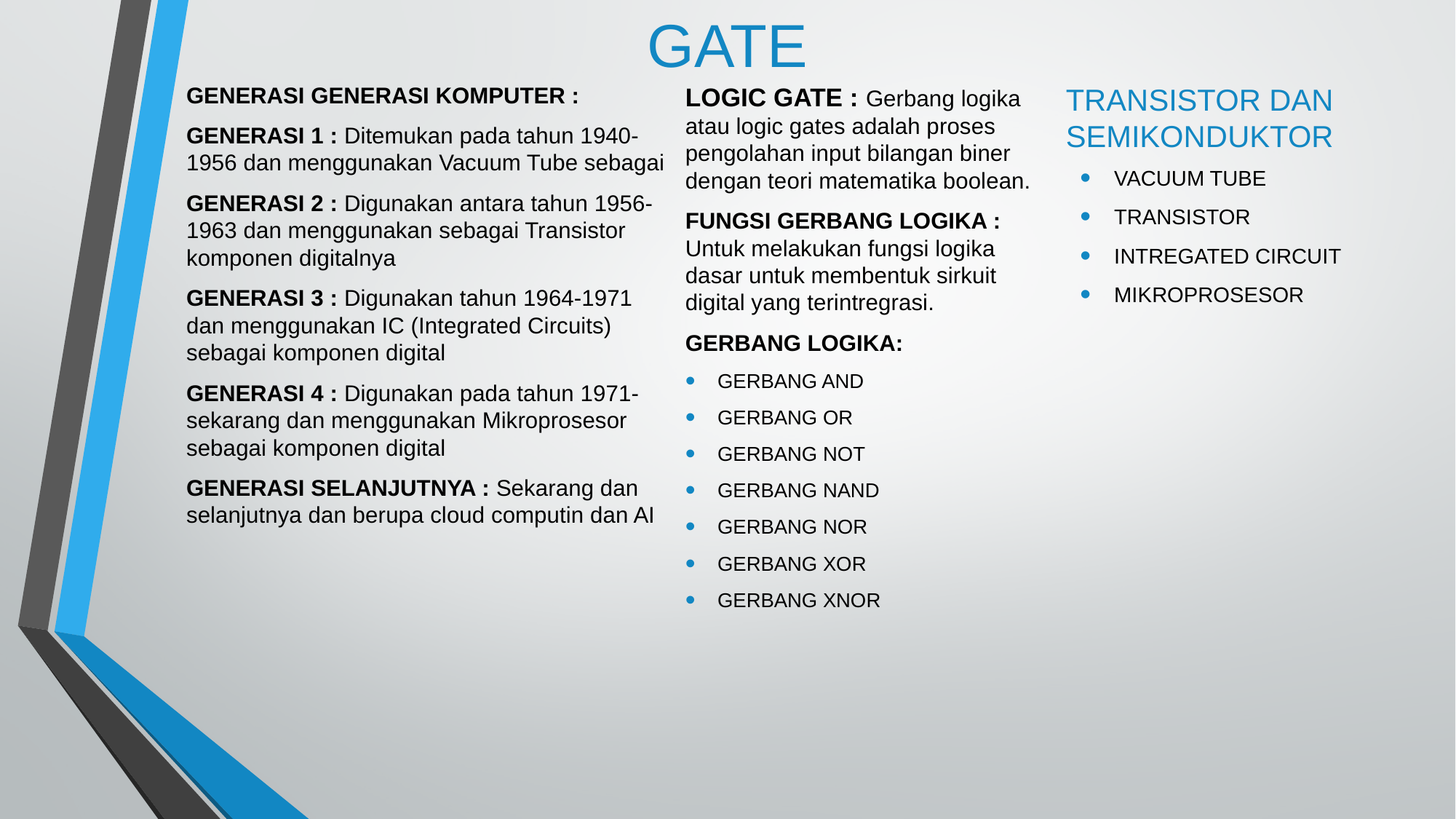

GATE
TRANSISTOR DAN SEMIKONDUKTOR
GENERASI GENERASI KOMPUTER :
GENERASI 1 : Ditemukan pada tahun 1940-1956 dan menggunakan Vacuum Tube sebagai
GENERASI 2 : Digunakan antara tahun 1956-1963 dan menggunakan sebagai Transistor komponen digitalnya
GENERASI 3 : Digunakan tahun 1964-1971 dan menggunakan IC (Integrated Circuits) sebagai komponen digital
GENERASI 4 : Digunakan pada tahun 1971-sekarang dan menggunakan Mikroprosesor sebagai komponen digital
GENERASI SELANJUTNYA : Sekarang dan selanjutnya dan berupa cloud computin dan AI
LOGIC GATE : Gerbang logika atau logic gates adalah proses pengolahan input bilangan biner dengan teori matematika boolean.
FUNGSI GERBANG LOGIKA : Untuk melakukan fungsi logika dasar untuk membentuk sirkuit digital yang terintregrasi.
GERBANG LOGIKA:
GERBANG AND
GERBANG OR
GERBANG NOT
GERBANG NAND
GERBANG NOR
GERBANG XOR
GERBANG XNOR
VACUUM TUBE
TRANSISTOR
INTREGATED CIRCUIT
MIKROPROSESOR